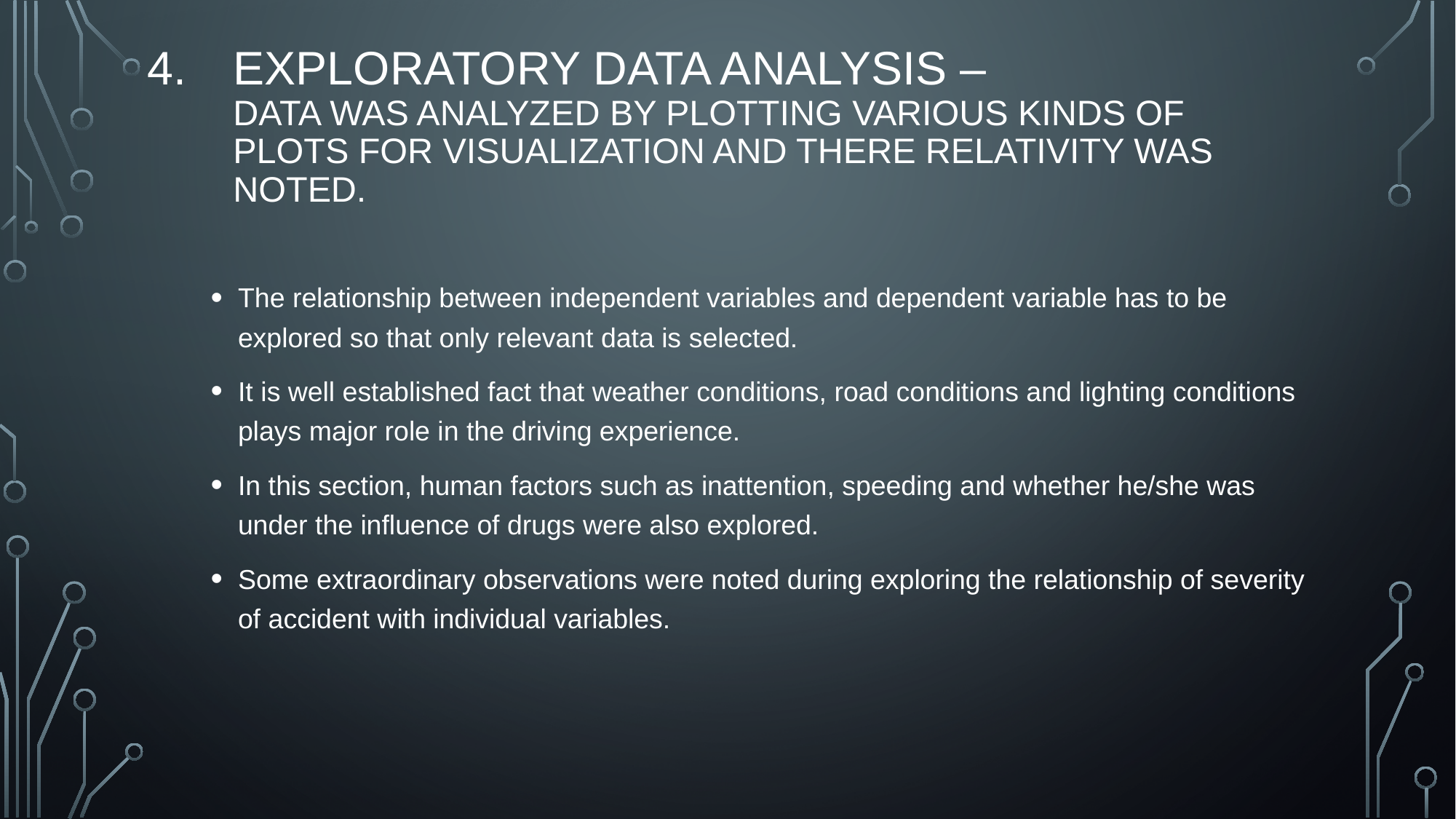

# Exploratory data analysis – Data was analyzed by plotting various kinds of plots for visualization and there relativity was noted.
The relationship between independent variables and dependent variable has to be explored so that only relevant data is selected.
It is well established fact that weather conditions, road conditions and lighting conditions plays major role in the driving experience.
In this section, human factors such as inattention, speeding and whether he/she was under the influence of drugs were also explored.
Some extraordinary observations were noted during exploring the relationship of severity of accident with individual variables.